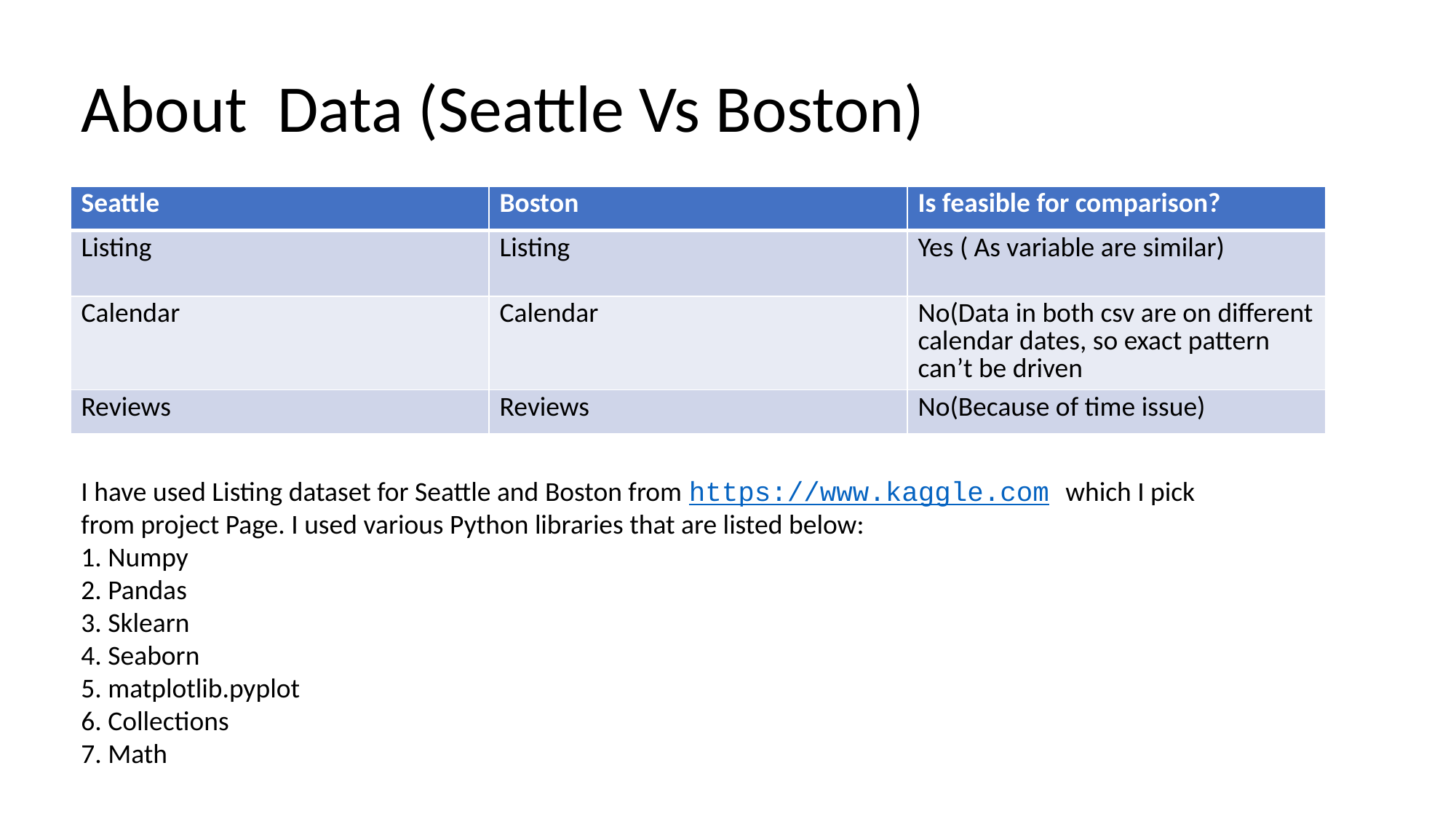

# About  Data (Seattle Vs Boston)
| Seattle | Boston | Is feasible for comparison? |
| --- | --- | --- |
| Listing | Listing | Yes ( As variable are similar) |
| Calendar | Calendar | No(Data in both csv are on different calendar dates, so exact pattern can’t be driven |
| Reviews | Reviews | No(Because of time issue) |
I have used Listing dataset for Seattle and Boston from https://www.kaggle.com which I pick from project Page. I used various Python libraries that are listed below:
1. Numpy
2. Pandas
3. Sklearn
4. Seaborn
5. matplotlib.pyplot
6. Collections
7. Math